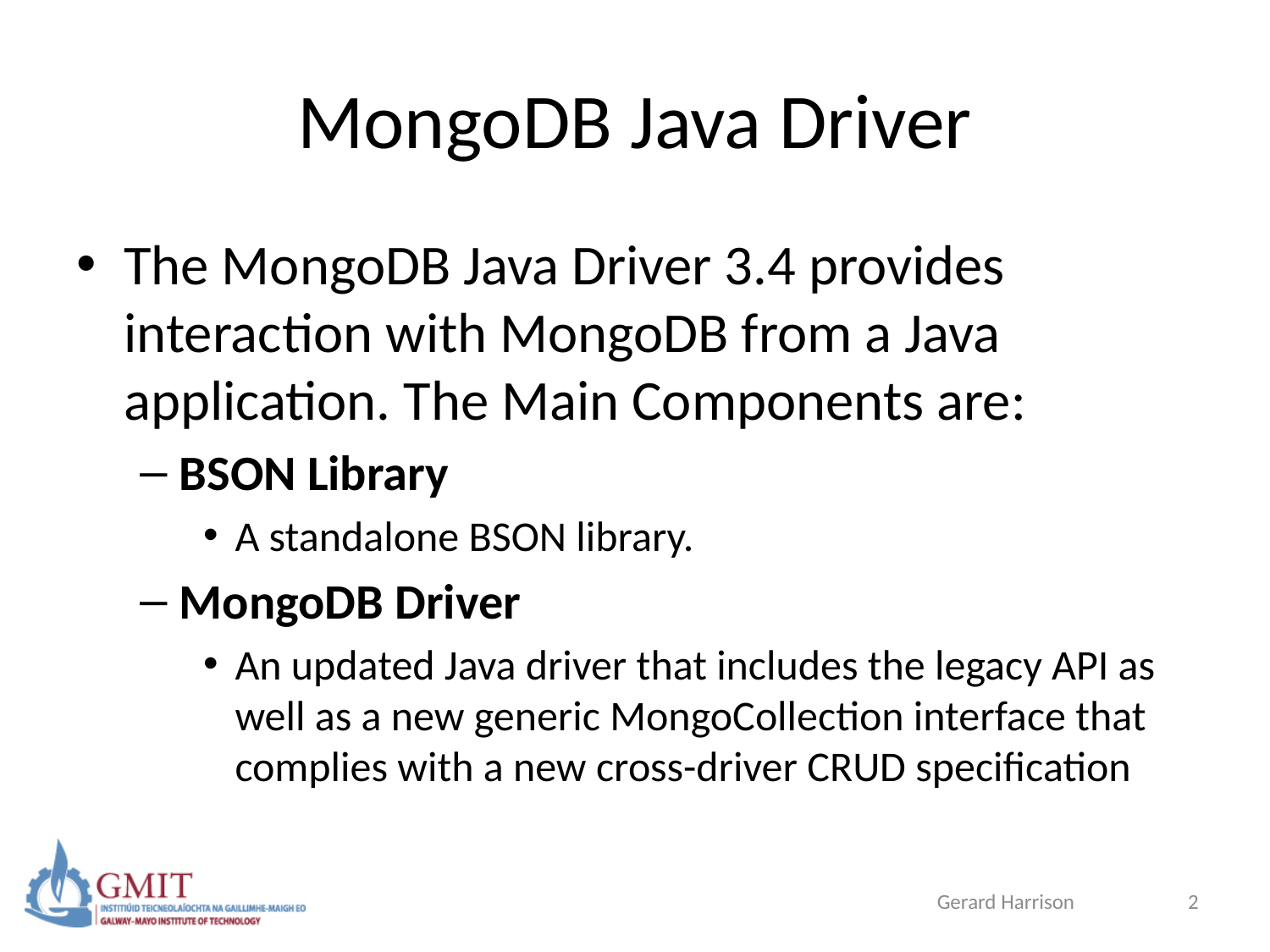

# MongoDB Java Driver
The MongoDB Java Driver 3.4 provides interaction with MongoDB from a Java application. The Main Components are:
BSON Library
A standalone BSON library.
MongoDB Driver
An updated Java driver that includes the legacy API as well as a new generic MongoCollection interface that complies with a new cross-driver CRUD specification
Gerard Harrison
2